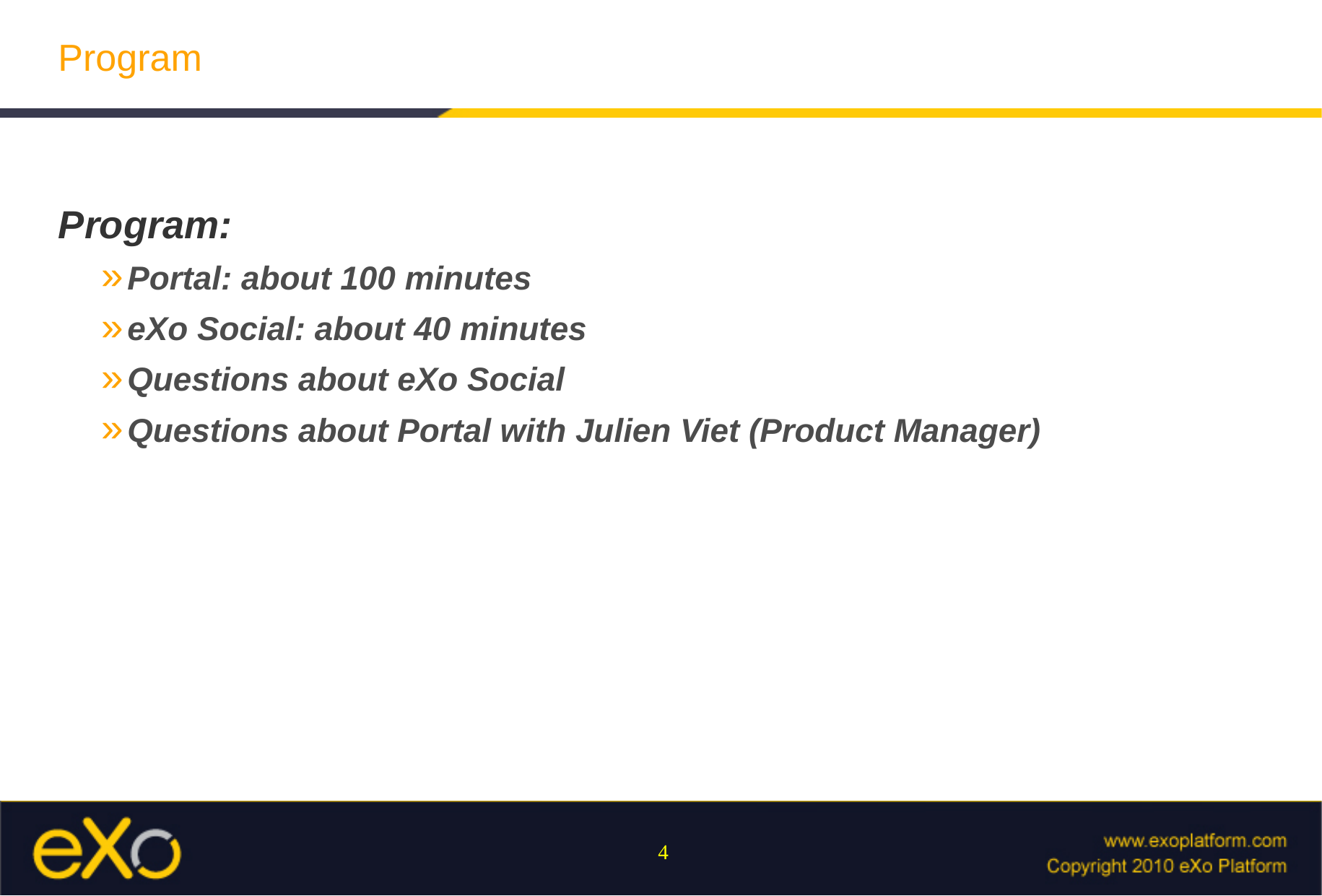

# Program
Program:
Portal: about 100 minutes
eXo Social: about 40 minutes
Questions about eXo Social
Questions about Portal with Julien Viet (Product Manager)